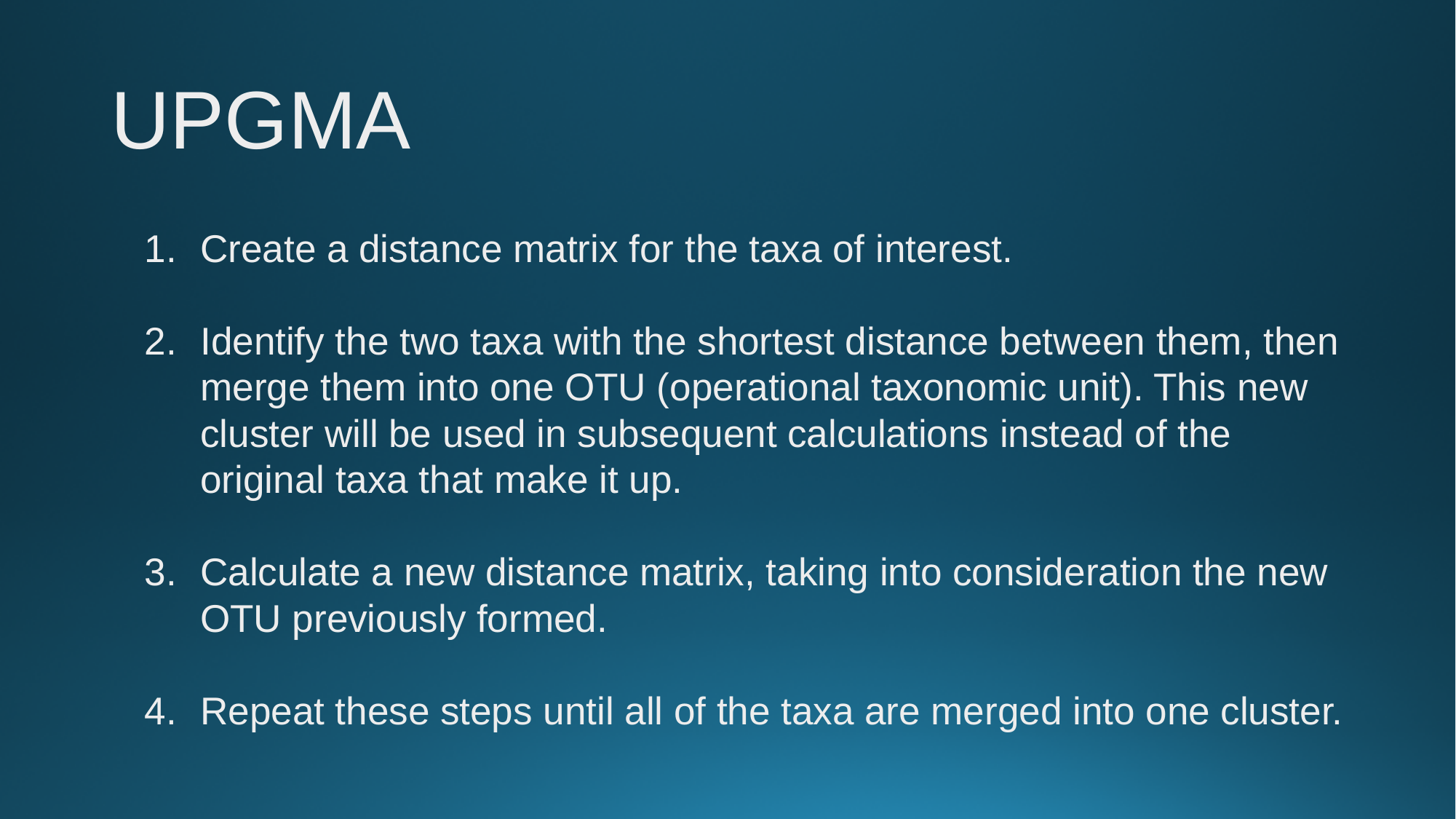

# UPGMA
Create a distance matrix for the taxa of interest.

Identify the two taxa with the shortest distance between them, then merge them into one OTU (operational taxonomic unit). This new cluster will be used in subsequent calculations instead of the original taxa that make it up.

Calculate a new distance matrix, taking into consideration the new OTU previously formed.

Repeat these steps until all of the taxa are merged into one cluster.